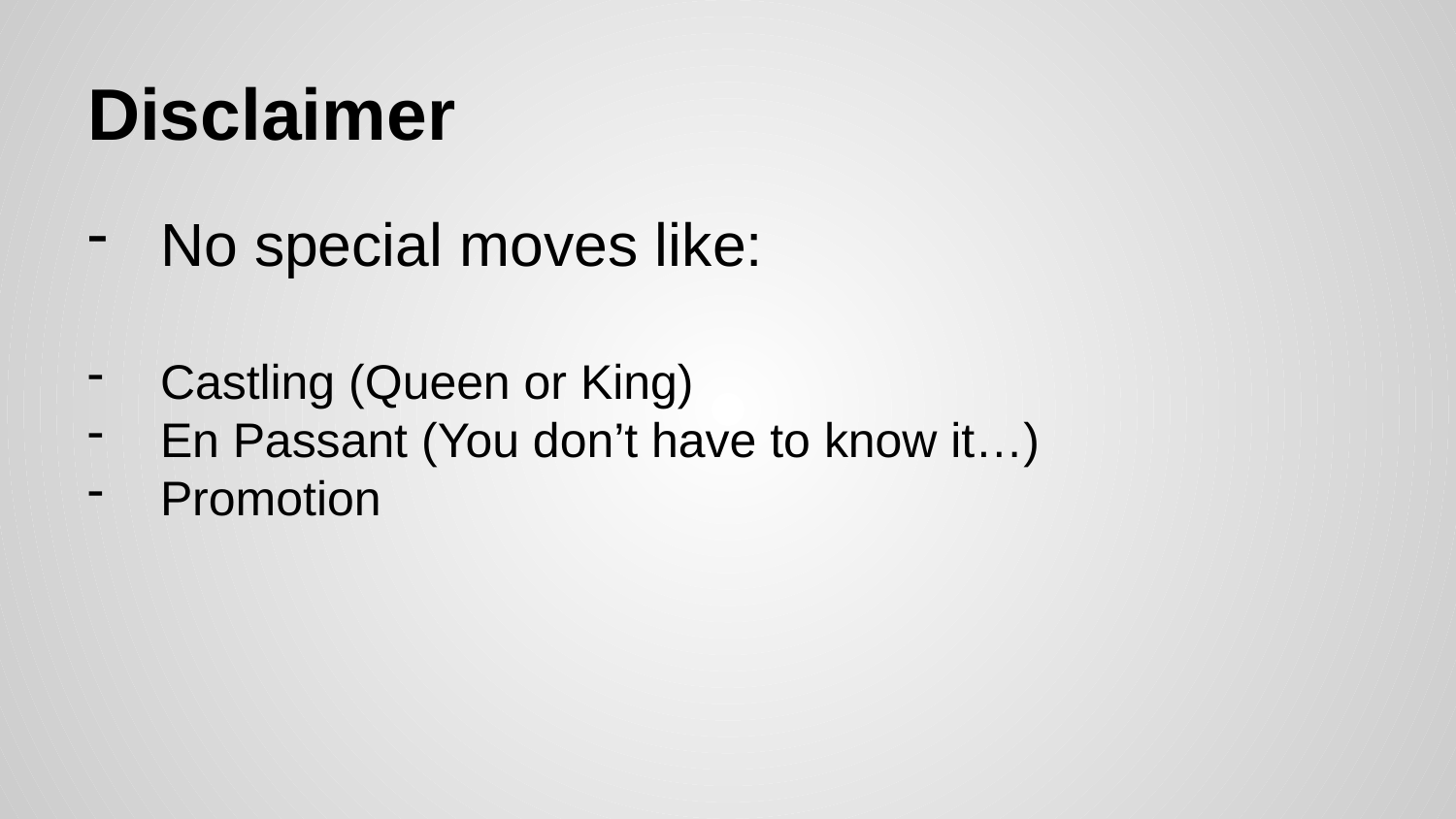

# Disclaimer
No special moves like:

Castling (Queen or King)
En Passant (You don’t have to know it…)
Promotion